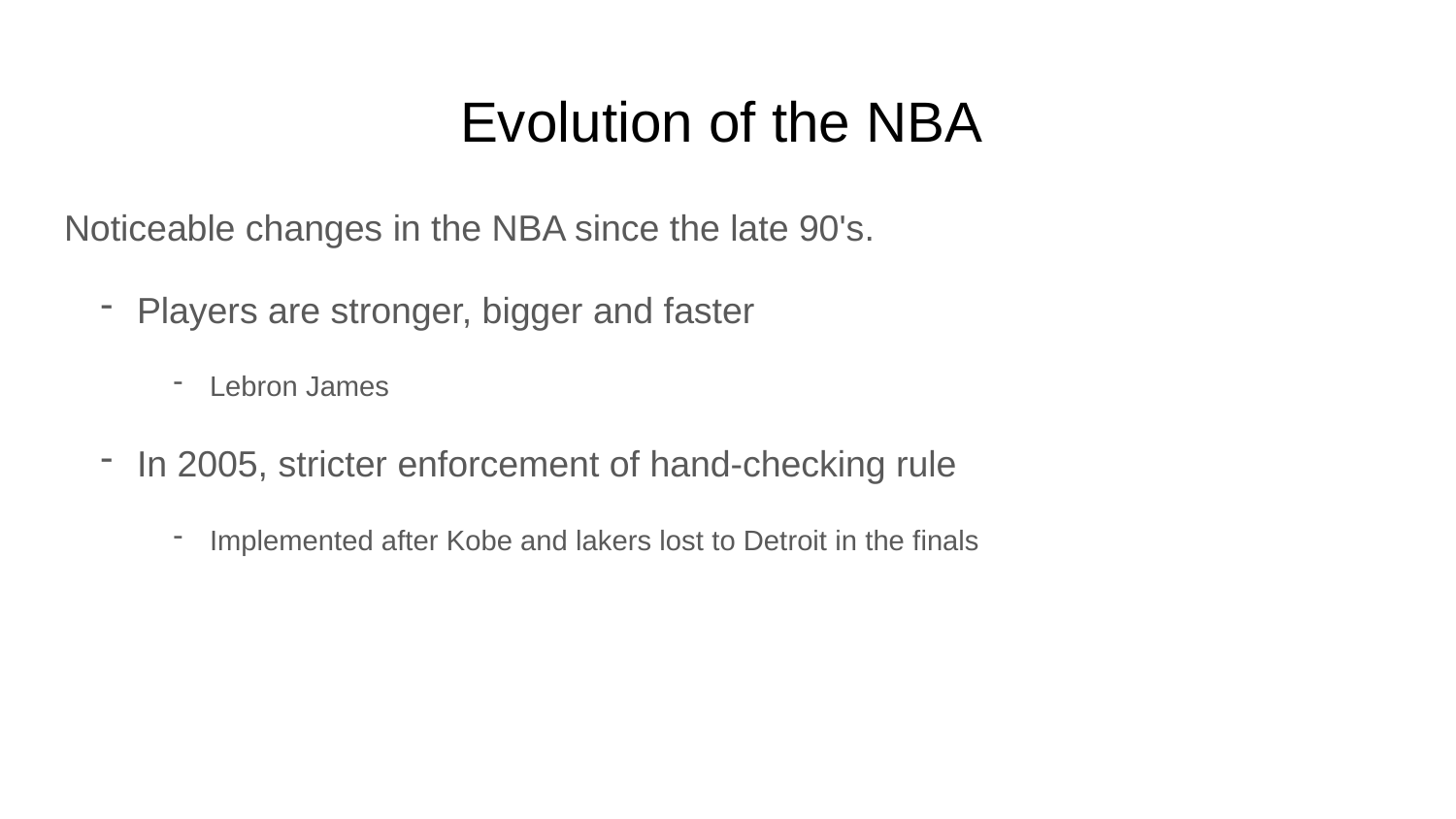

# Evolution of the NBA
Noticeable changes in the NBA since the late 90's.
Players are stronger, bigger and faster
Lebron James
In 2005, stricter enforcement of hand-checking rule
Implemented after Kobe and lakers lost to Detroit in the finals